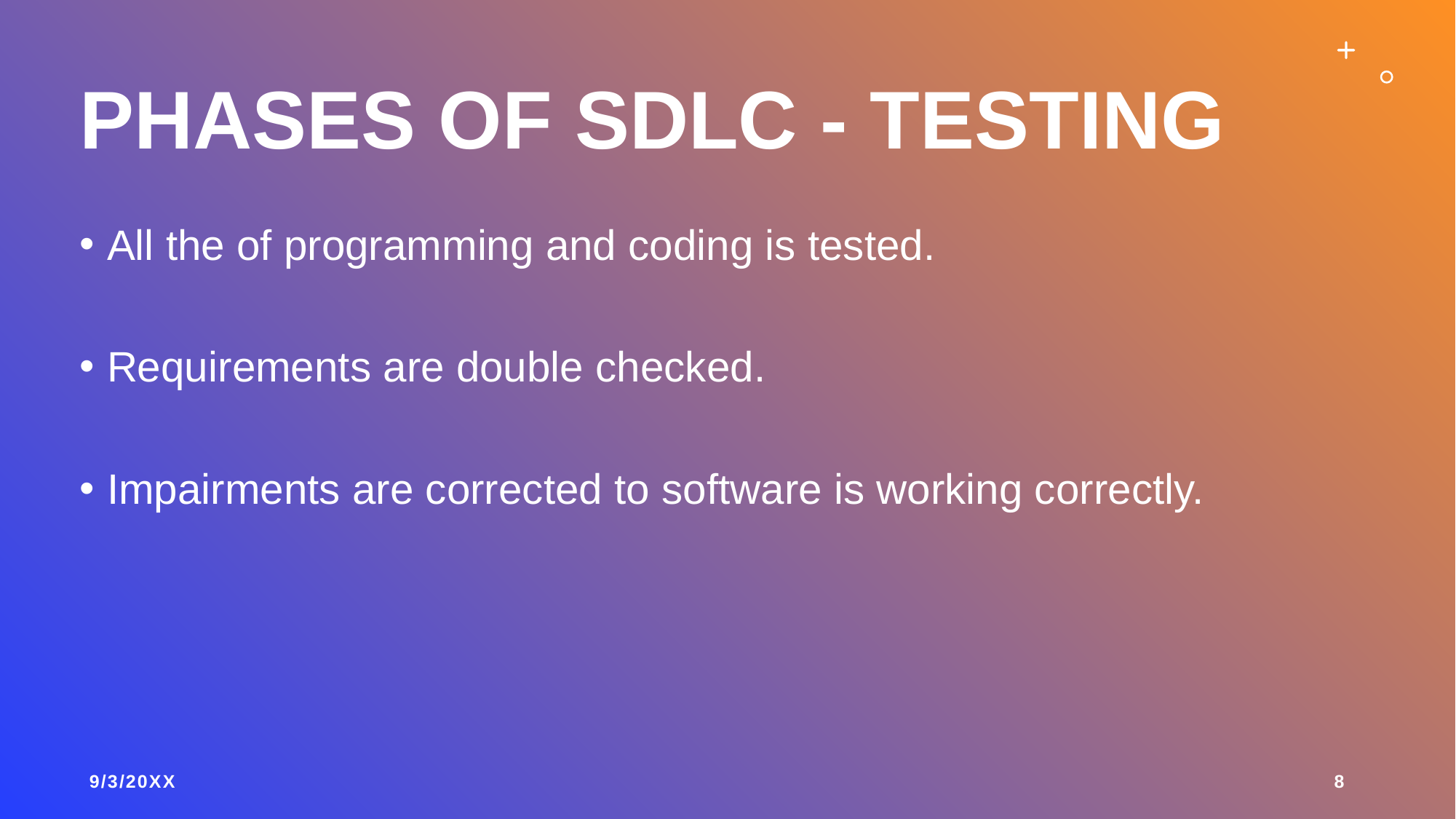

# PHASES of SDLC - TESTING
All the of programming and coding is tested.

Requirements are double checked.

Impairments are corrected to software is working correctly.
9/3/20XX
8